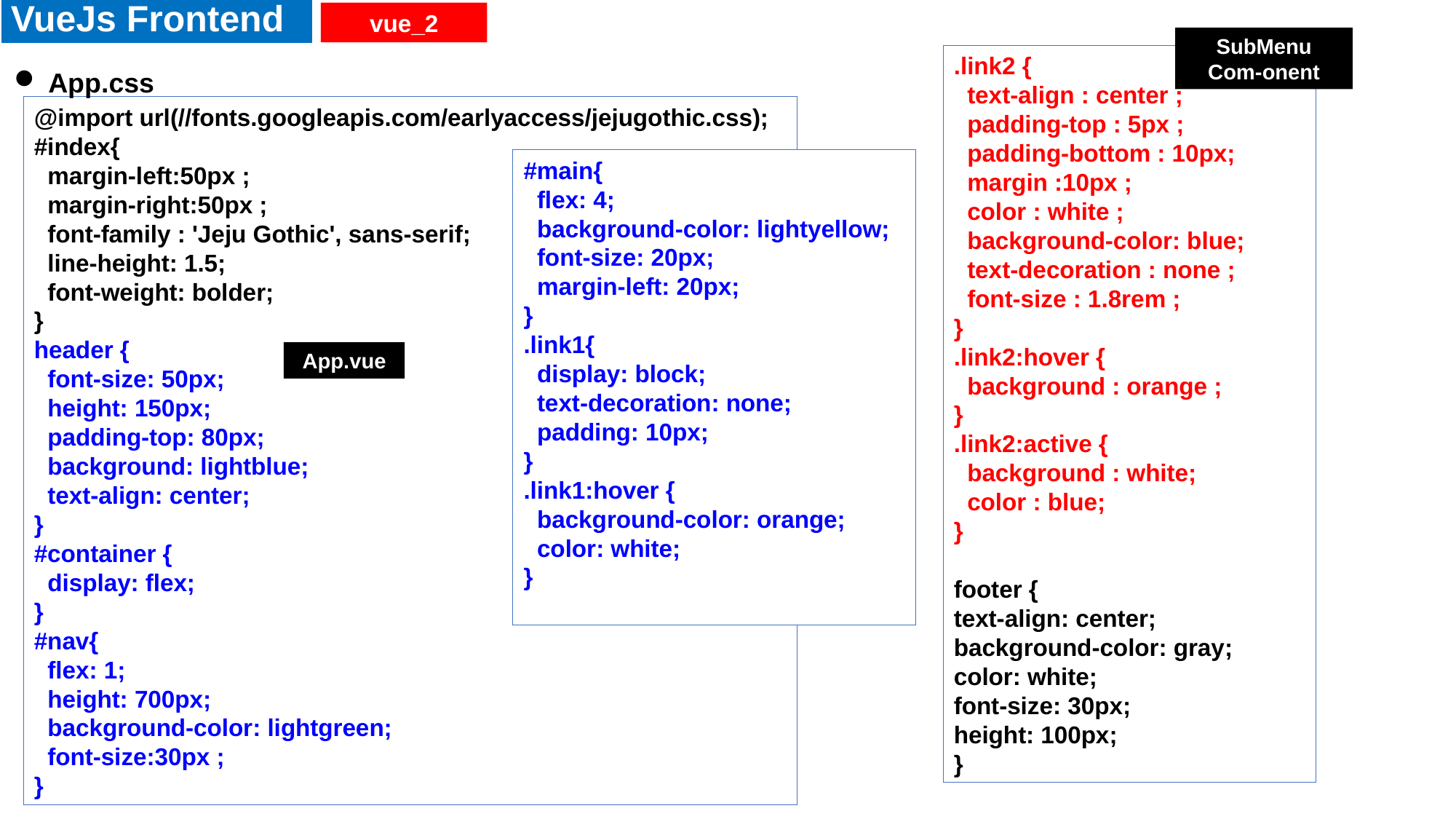

VueJs Frontend
vue_2
SubMenu
Com-onent
App.css
.link2 {
  text-align : center ;
  padding-top : 5px ;
  padding-bottom : 10px;
  margin :10px ;
  color : white ;
  background-color: blue;
  text-decoration : none ;
  font-size : 1.8rem ;
}
.link2:hover {
  background : orange ;
}
.link2:active {
  background : white;
  color : blue;
}

footer {
text-align: center;
background-color: gray;
color: white;
font-size: 30px;
height: 100px;
}
@import url(//fonts.googleapis.com/earlyaccess/jejugothic.css);
#index{
  margin-left:50px ;
  margin-right:50px ;
  font-family : 'Jeju Gothic', sans-serif;
  line-height: 1.5;
  font-weight: bolder;
}
header {
  font-size: 50px;
  height: 150px;
  padding-top: 80px;
  background: lightblue;
  text-align: center;
}
#container {
  display: flex;
}
#nav{
  flex: 1;
  height: 700px;
  background-color: lightgreen;
  font-size:30px ;
}
#main{
  flex: 4;
  background-color: lightyellow;
  font-size: 20px;
  margin-left: 20px;
}
.link1{
  display: block;
  text-decoration: none;
  padding: 10px;
}
.link1:hover {
  background-color: orange;
  color: white;
}

App.vue